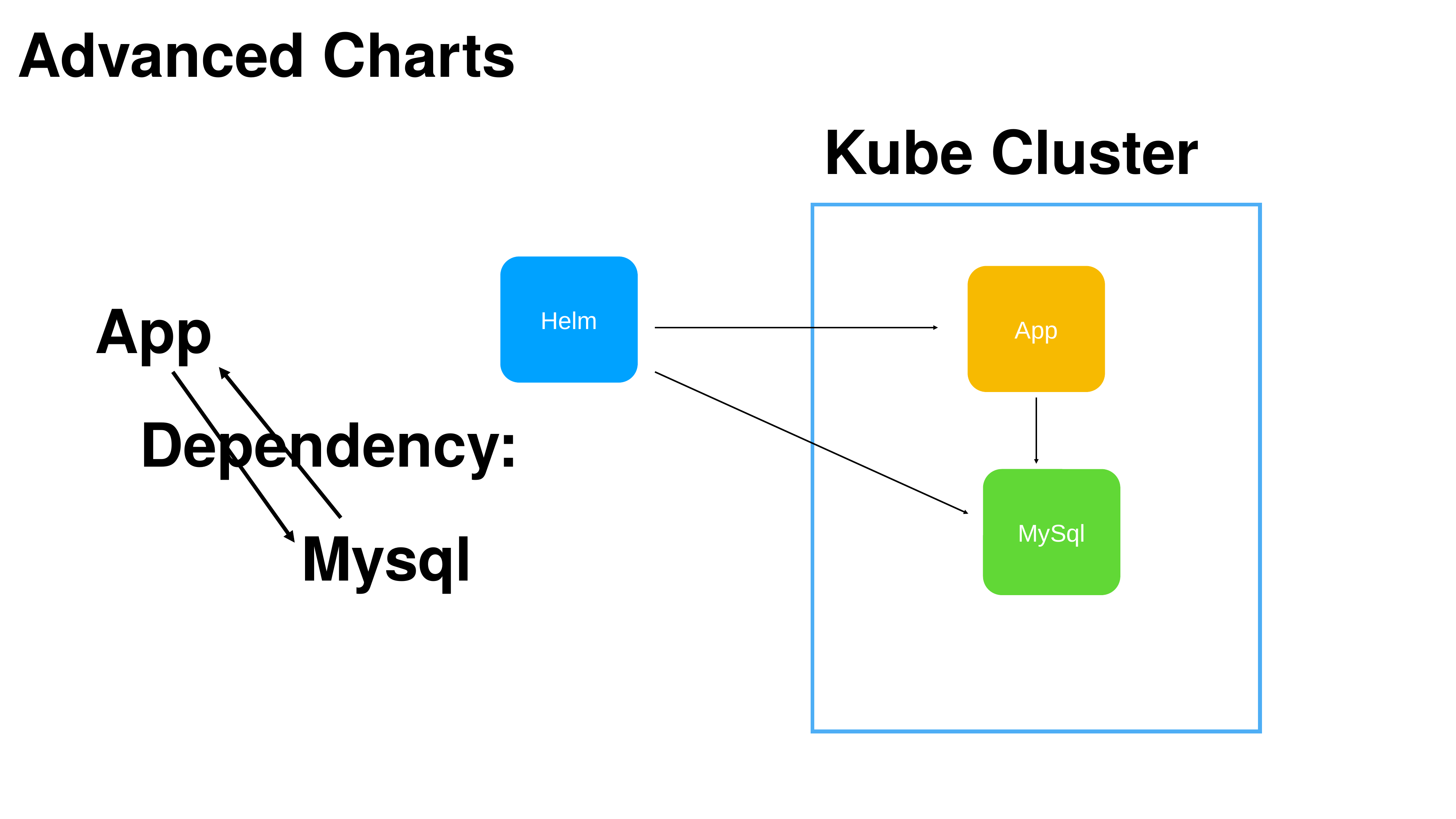

Advanced Charts
Kube Cluster

Helm
App
App

Dependency:
MySql
Mysql